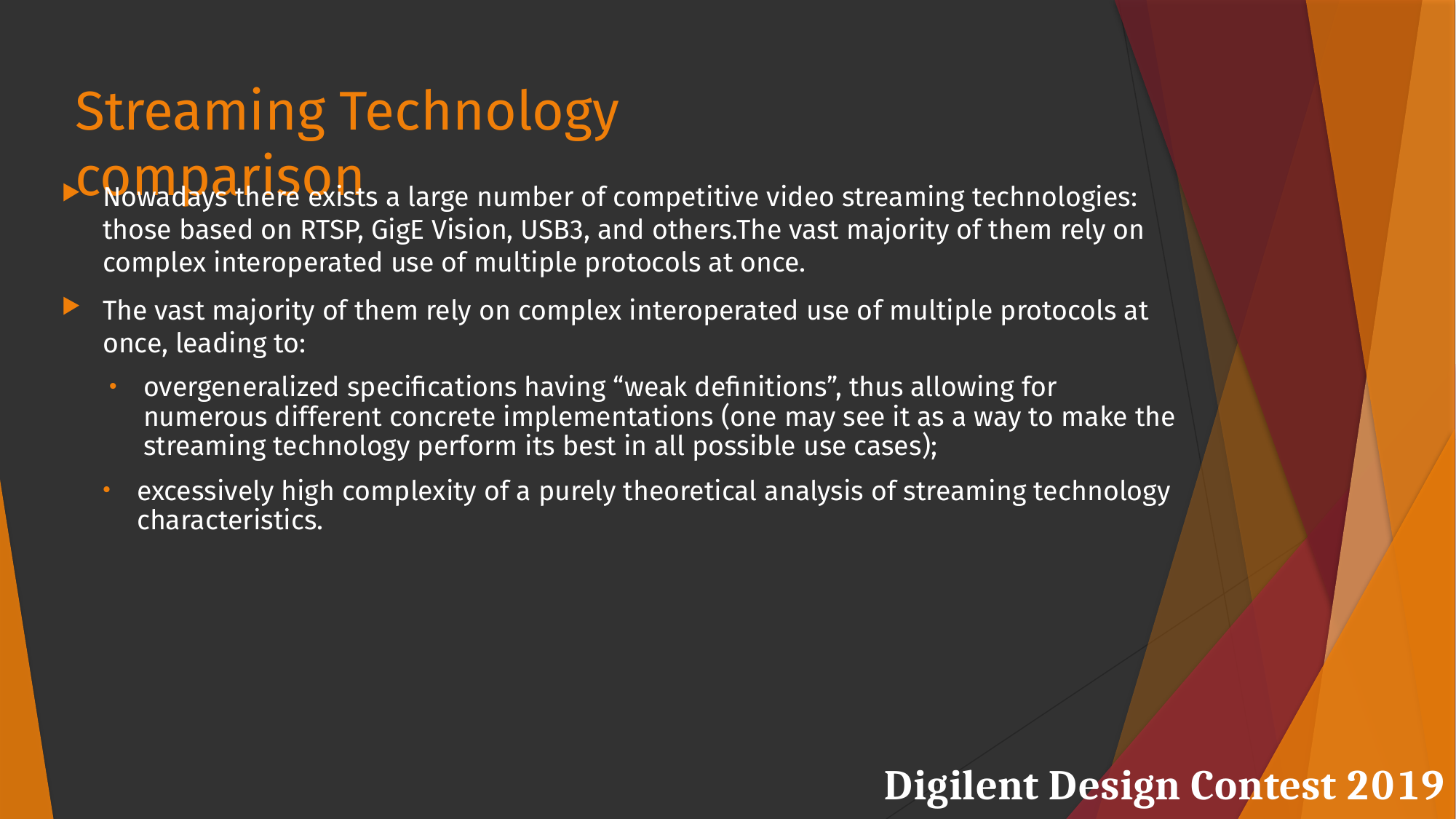

# Streaming Technology comparison
Nowadays there exists a large number of competitive video streaming technologies: those based on RTSP, GigE Vision, USB3, and others.The vast majority of them rely on complex interoperated use of multiple protocols at once.
The vast majority of them rely on complex interoperated use of multiple protocols at once, leading to:
overgeneralized specifications having “weak definitions”, thus allowing for numerous different concrete implementations (one may see it as a way to make the streaming technology perform its best in all possible use cases);
excessively high complexity of a purely theoretical analysis of streaming technology characteristics.